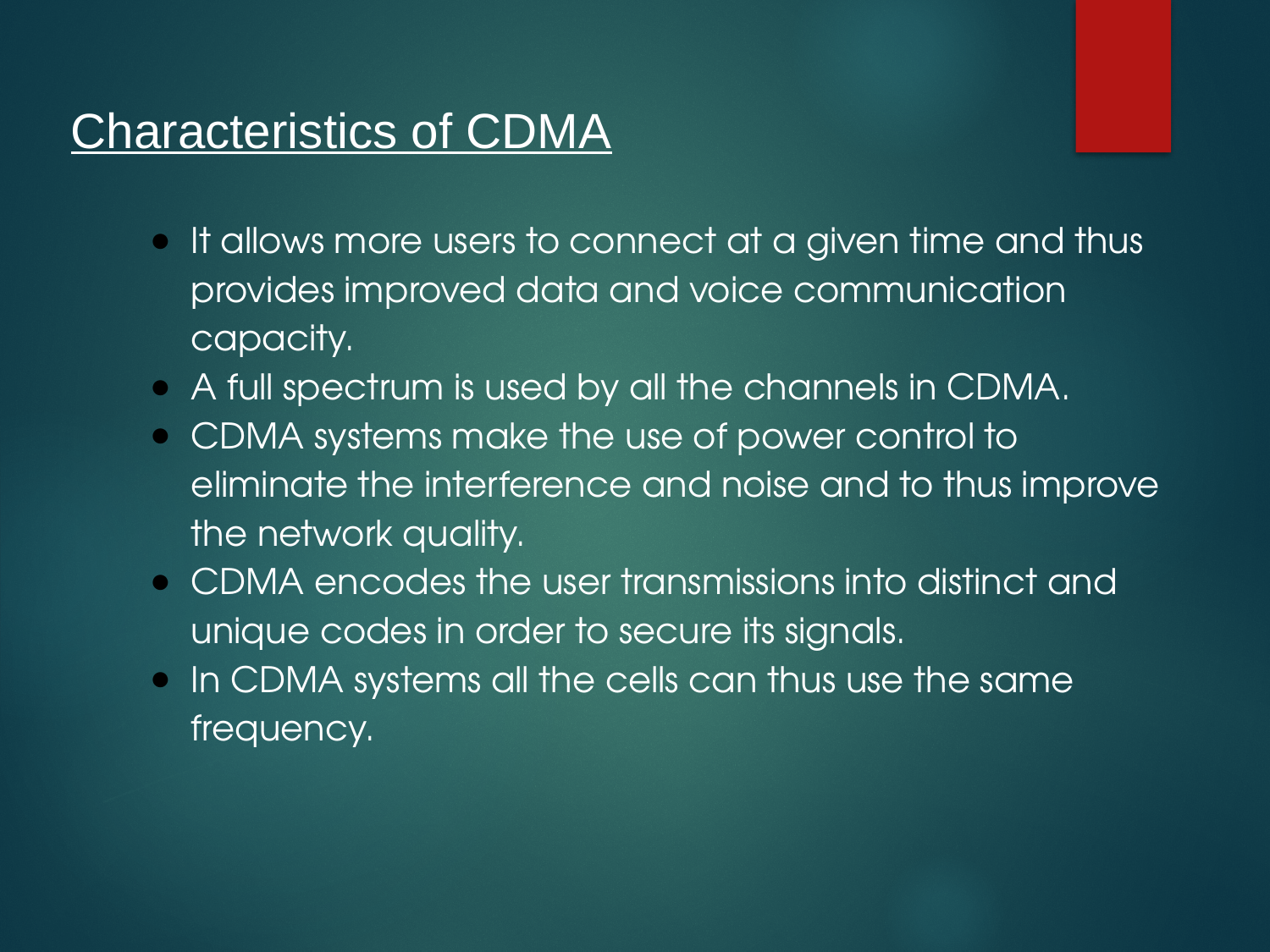

#

Characteristics of CDMA
It allows more users to connect at a given time and thus provides improved data and voice communication capacity.
A full spectrum is used by all the channels in CDMA.
CDMA systems make the use of power control to eliminate the interference and noise and to thus improve the network quality.
CDMA encodes the user transmissions into distinct and unique codes in order to secure its signals.
In CDMA systems all the cells can thus use the same frequency.